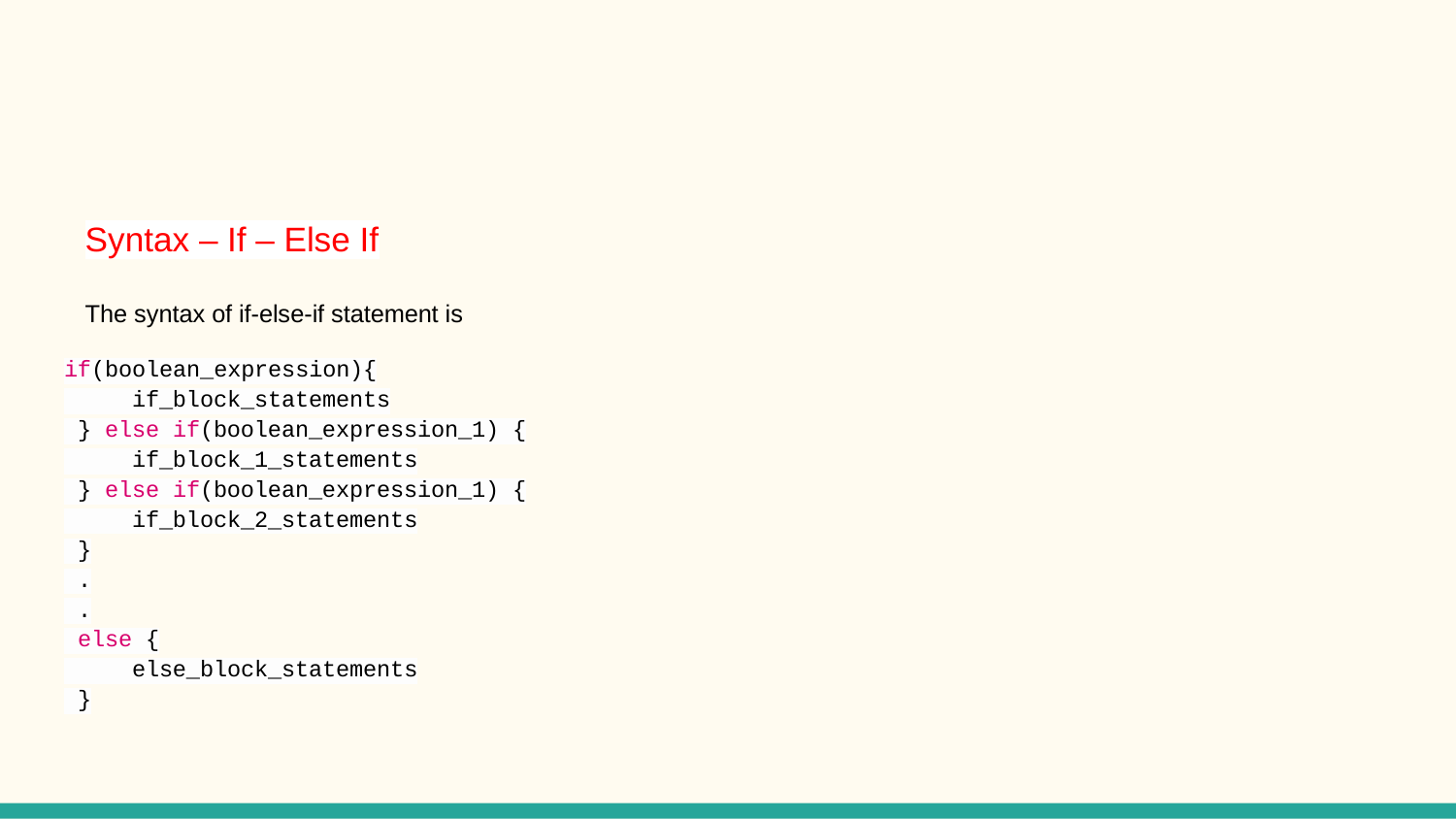

#
Syntax – If – Else If
The syntax of if-else-if statement is
if(boolean_expression){
     if_block_statements
 } else if(boolean_expression_1) {
     if_block_1_statements
 } else if(boolean_expression_1) {
     if_block_2_statements
 }
 .
 .
 else {
     else_block_statements
 }